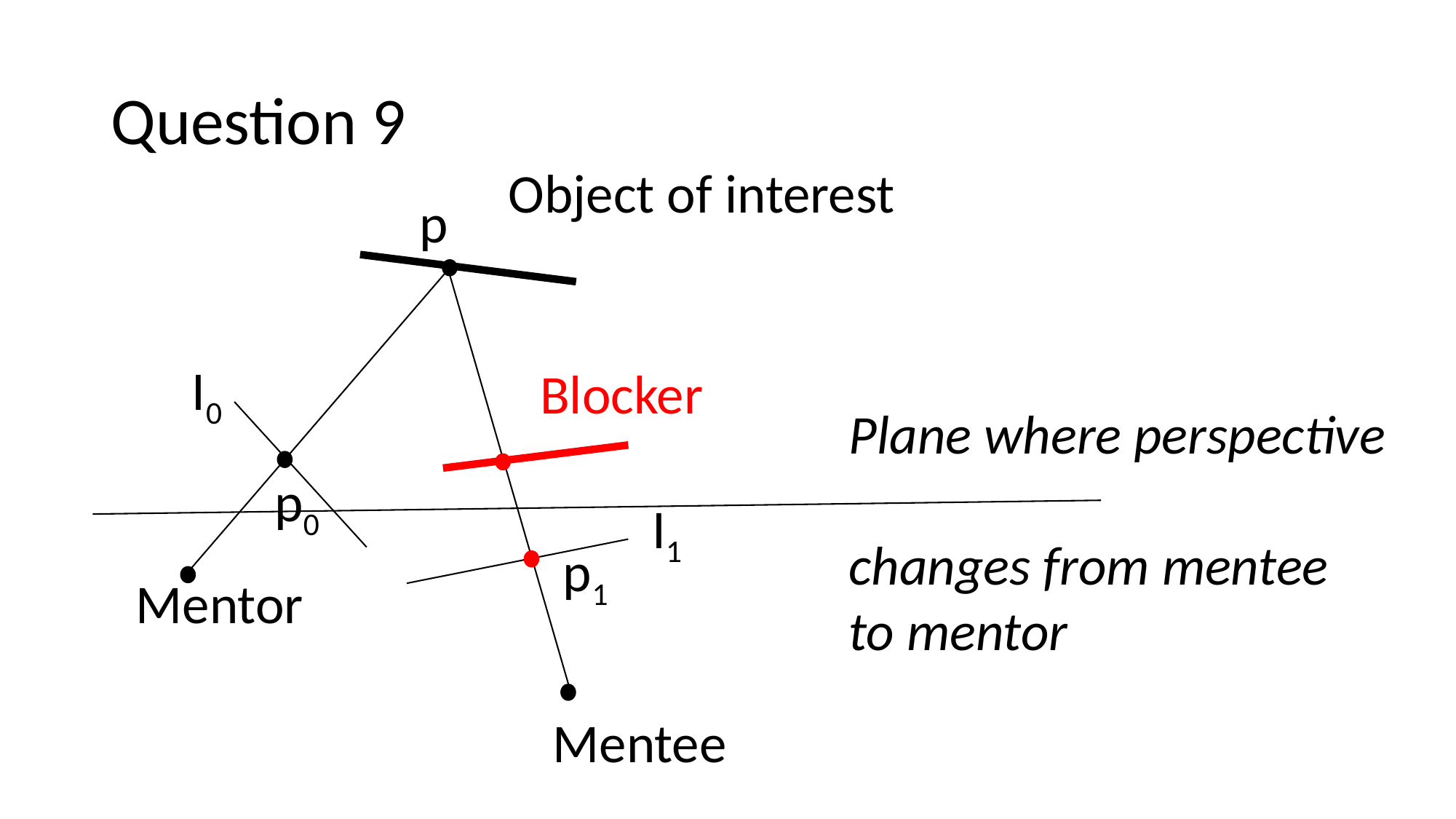

# Question 9
Object of interest
p

I0
Blocker
Plane where perspective

changes from mentee
to mentor

p0
I1
p1

Mentor

Mentee